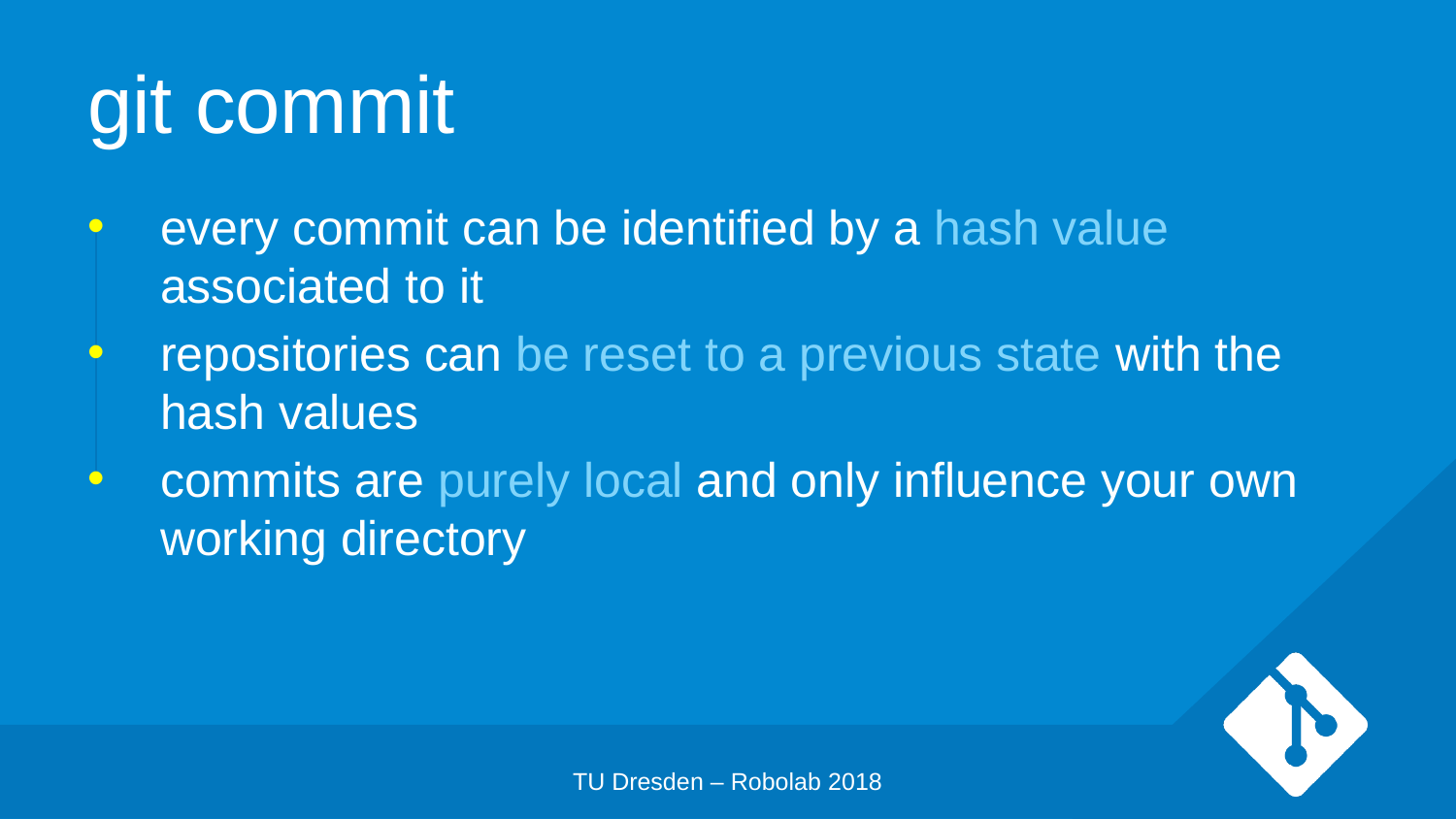

# git commit
every commit can be identified by a hash value associated to it
repositories can be reset to a previous state with the hash values
commits are purely local and only influence your own working directory
TU Dresden – Robolab 2018